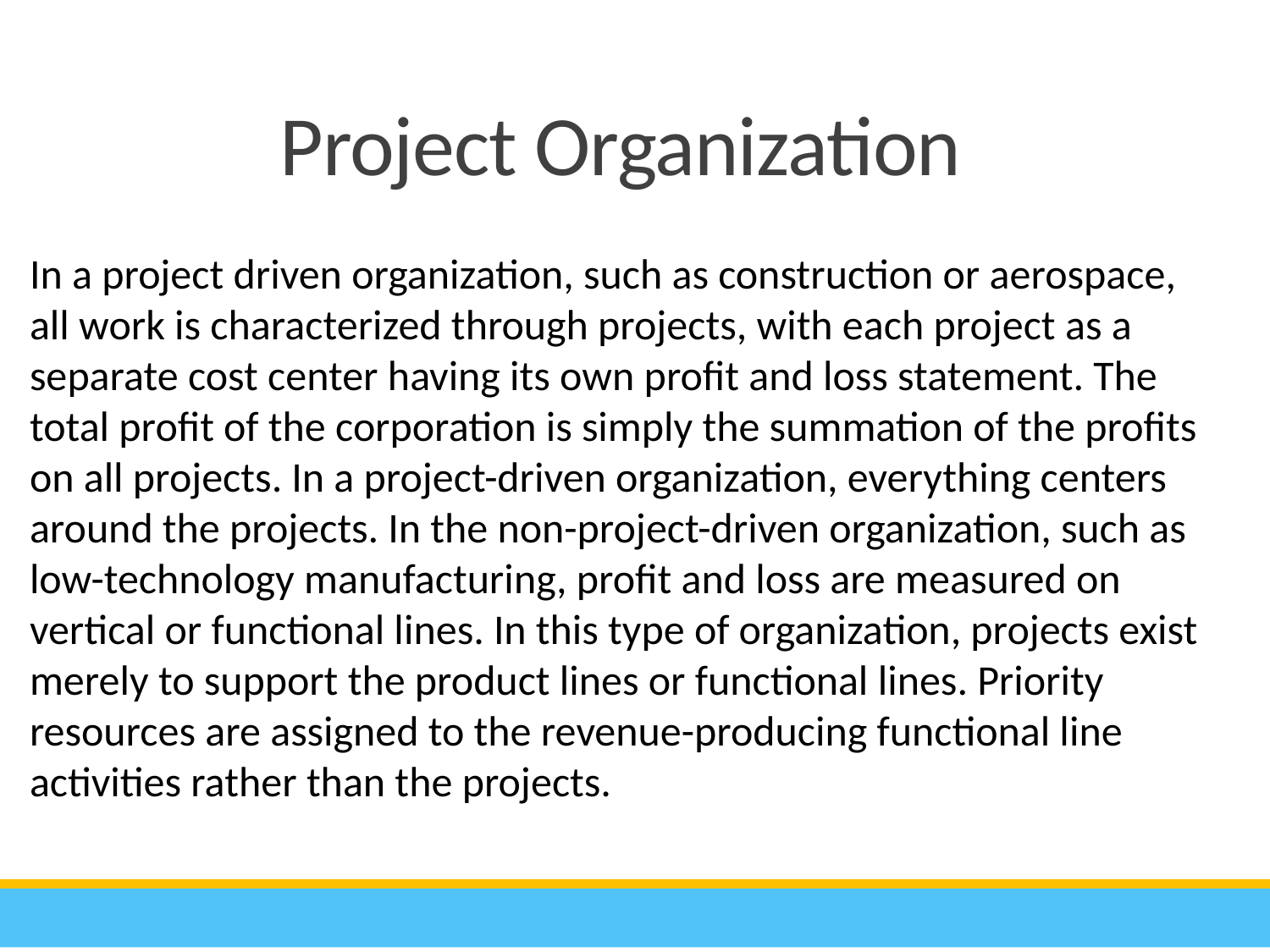

Project Organization
In a project driven organization, such as construction or aerospace, all work is characterized through projects, with each project as a separate cost center having its own profit and loss statement. The total profit of the corporation is simply the summation of the profits on all projects. In a project-driven organization, everything centers around the projects. In the non-project-driven organization, such as low-technology manufacturing, profit and loss are measured on vertical or functional lines. In this type of organization, projects exist merely to support the product lines or functional lines. Priority resources are assigned to the revenue-producing functional line activities rather than the projects.